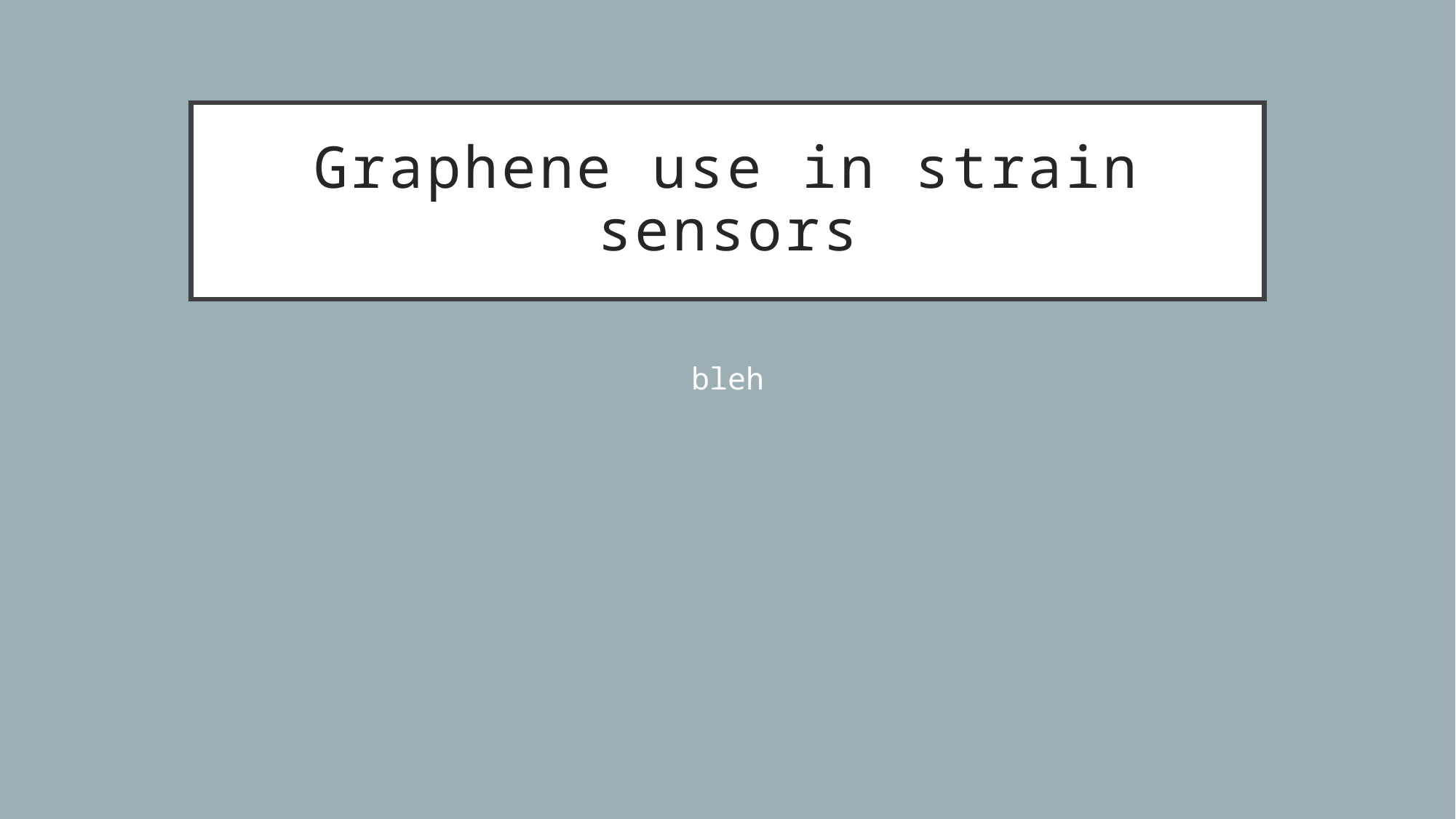

# Graphene use in strain sensors
bleh